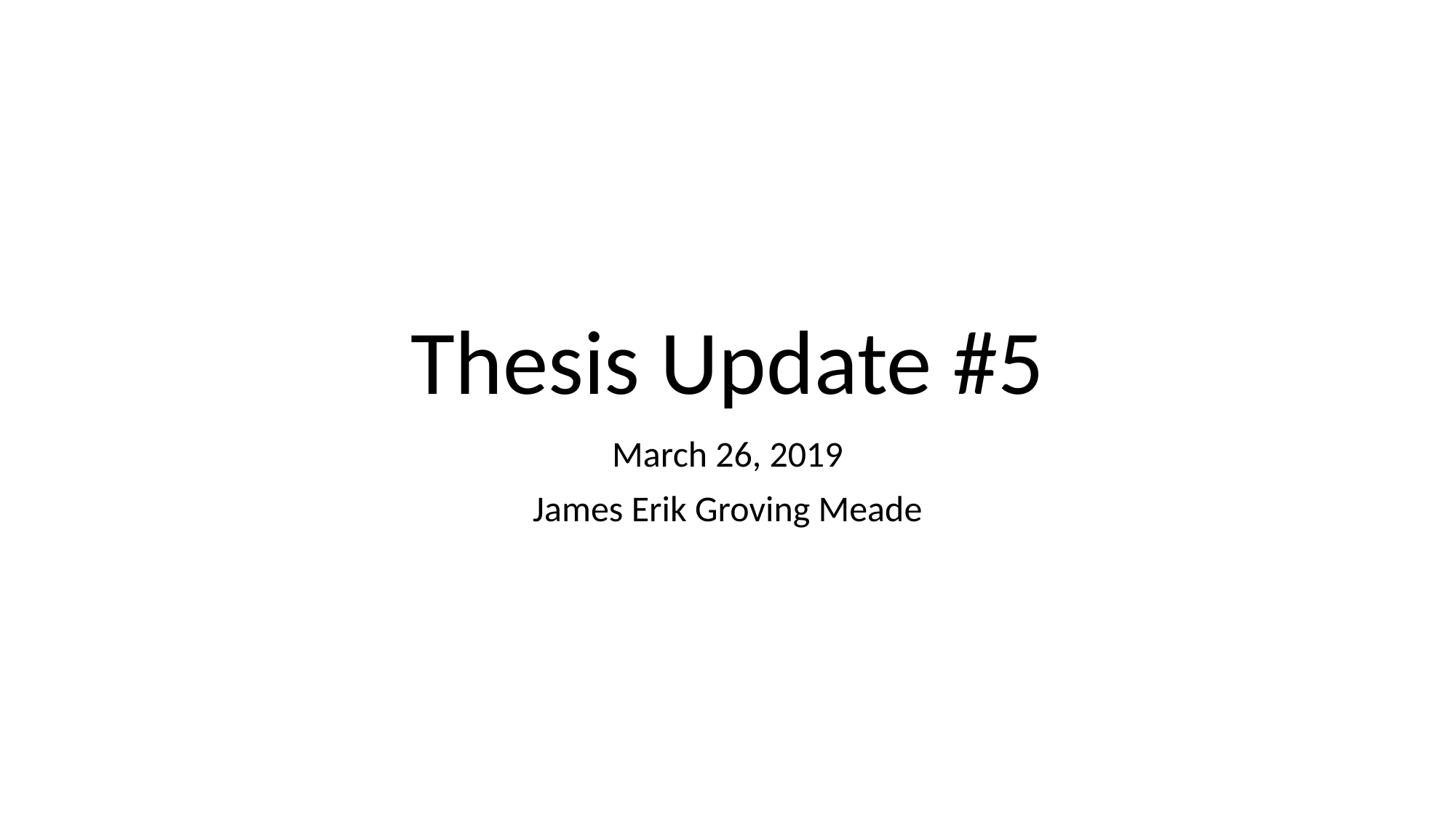

# Thesis Update #5
March 26, 2019
James Erik Groving Meade